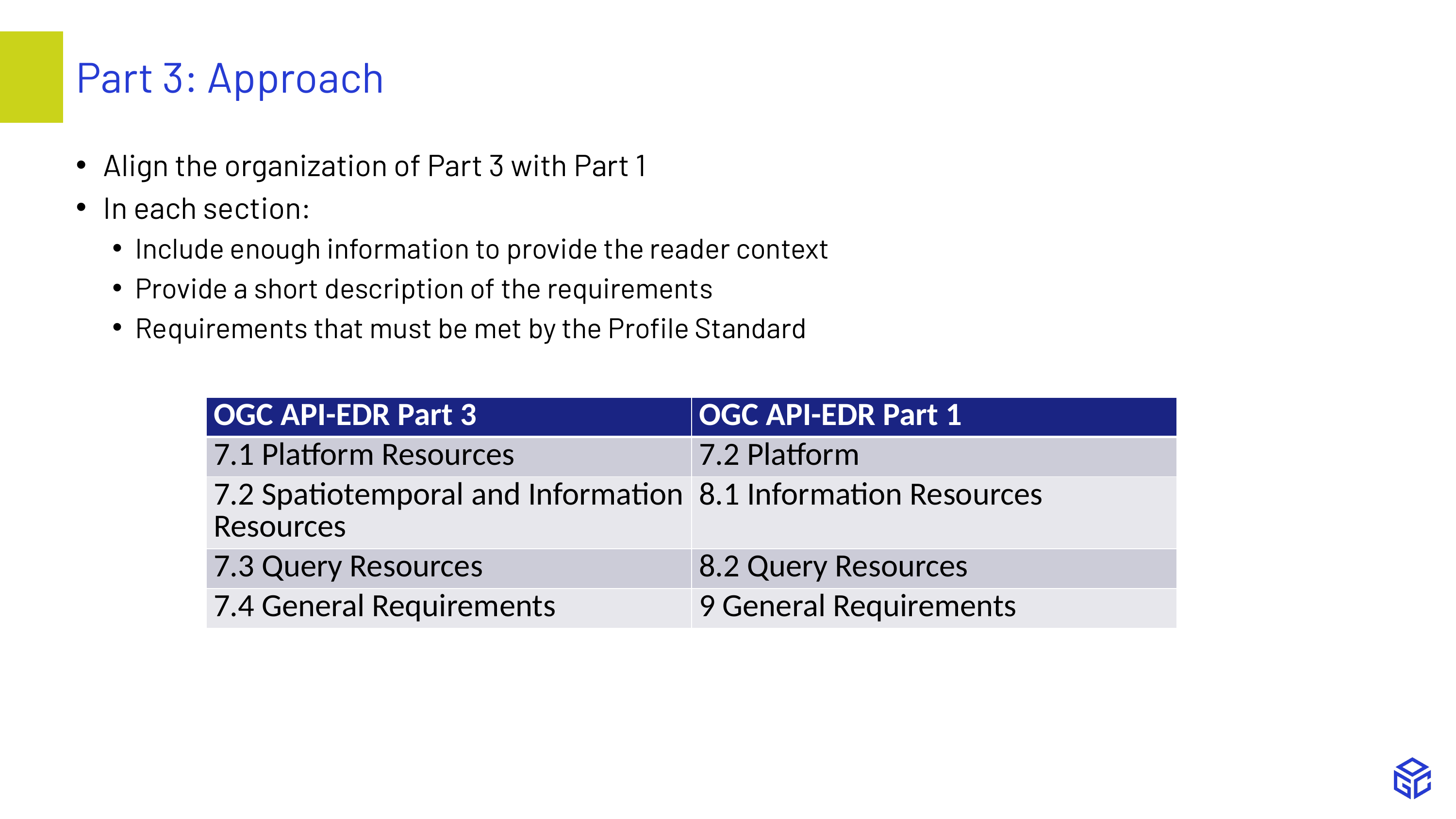

# Part 3: Approach
Align the organization of Part 3 with Part 1
In each section:
Include enough information to provide the reader context
Provide a short description of the requirements
Requirements that must be met by the Profile Standard

| OGC API-EDR Part 3 | OGC API-EDR Part 1 |
| --- | --- |
| 7.1 Platform Resources | 7.2 Platform |
| 7.2 Spatiotemporal and Information Resources | 8.1 Information Resources |
| 7.3 Query Resources | 8.2 Query Resources |
| 7.4 General Requirements | 9 General Requirements |